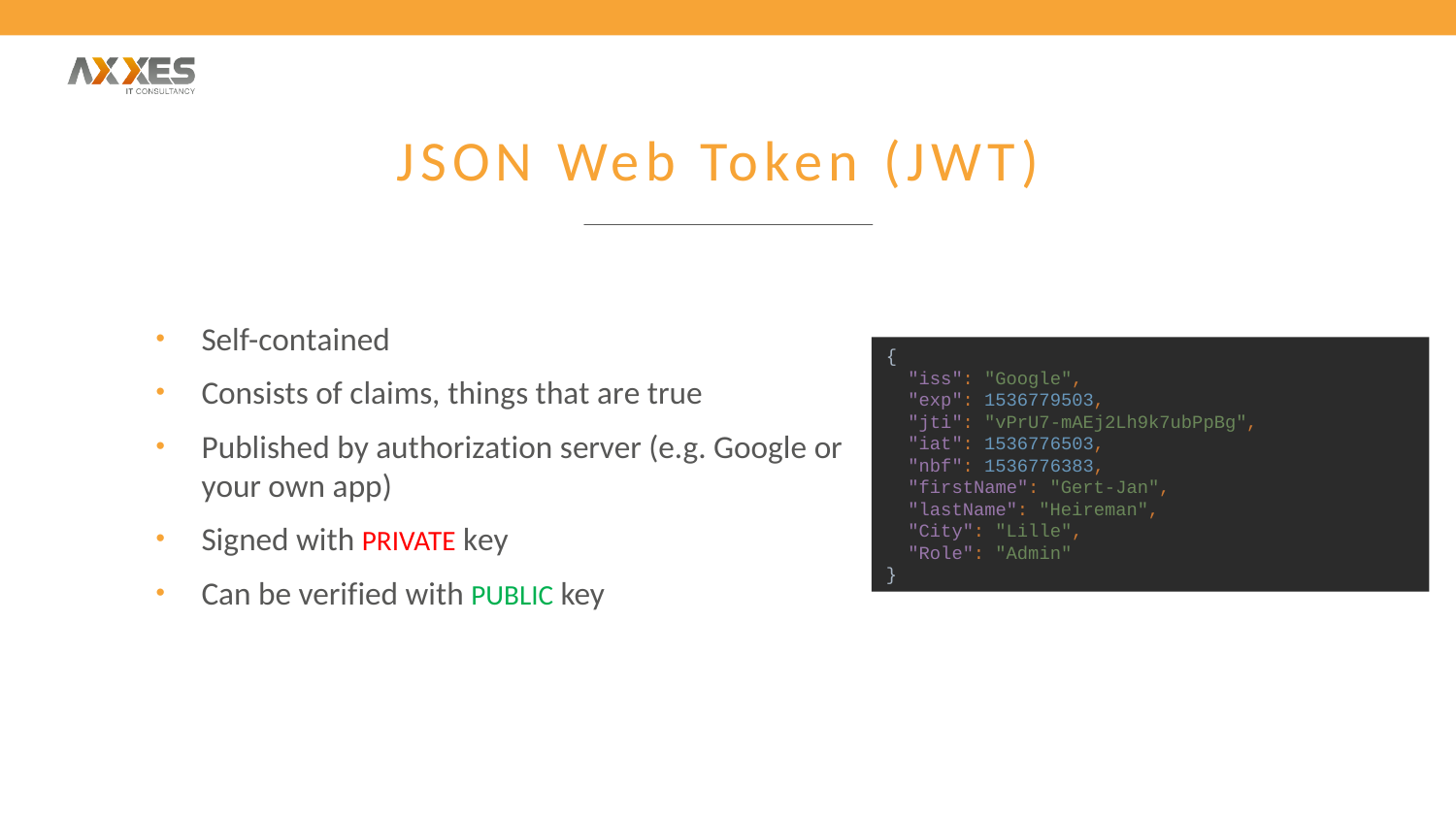

# JSON Web Token (JWT)
Self-contained
Consists of claims, things that are true
Published by authorization server (e.g. Google or your own app)
Signed with PRIVATE key
Can be verified with PUBLIC key

{
  "iss": "Google",
  "exp": 1536779503,
  "jti": "vPrU7-mAEj2Lh9k7ubPpBg",
  "iat": 1536776503,
  "nbf": 1536776383,
  "firstName": "Gert-Jan",
  "lastName": "Heireman",
  "City": "Lille",
  "Role": "Admin"
}